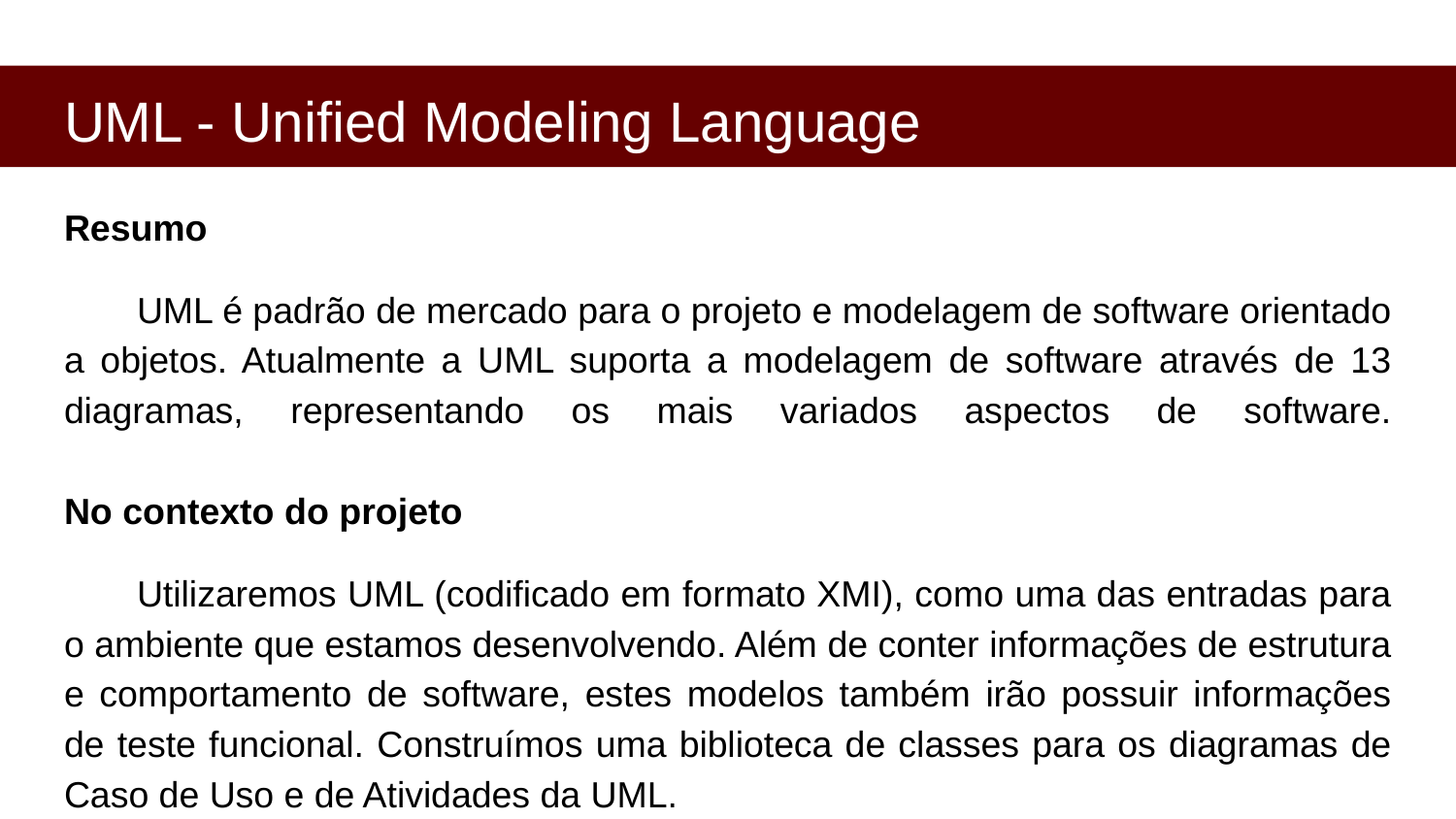

# UML - Unified Modeling Language
Resumo
UML é padrão de mercado para o projeto e modelagem de software orientado a objetos. Atualmente a UML suporta a modelagem de software através de 13 diagramas, representando os mais variados aspectos de software.
No contexto do projeto
Utilizaremos UML (codificado em formato XMI), como uma das entradas para o ambiente que estamos desenvolvendo. Além de conter informações de estrutura e comportamento de software, estes modelos também irão possuir informações de teste funcional. Construímos uma biblioteca de classes para os diagramas de Caso de Uso e de Atividades da UML.